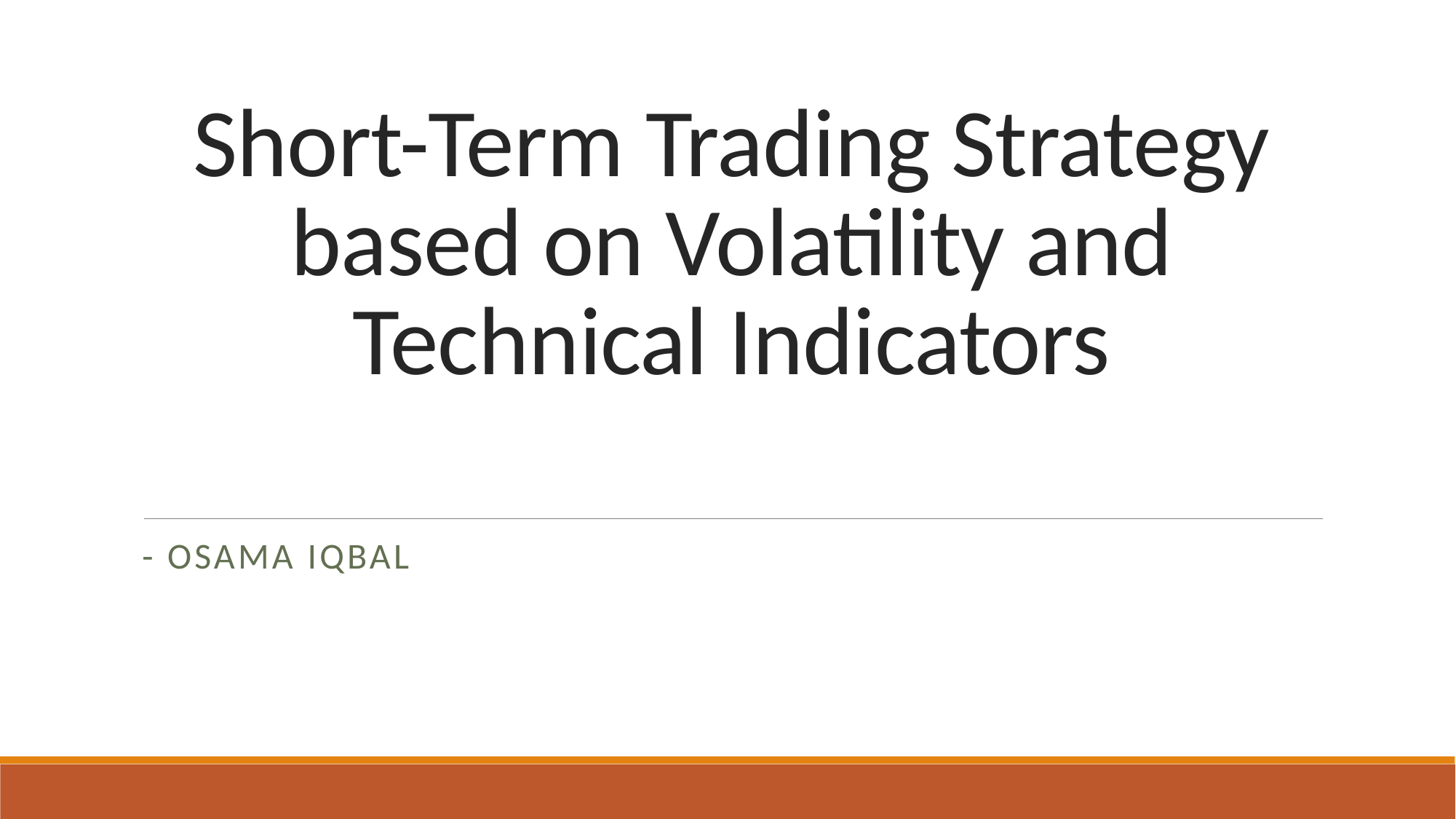

# Short-Term Trading Strategy based on Volatility and Technical Indicators
- Osama IqbAL